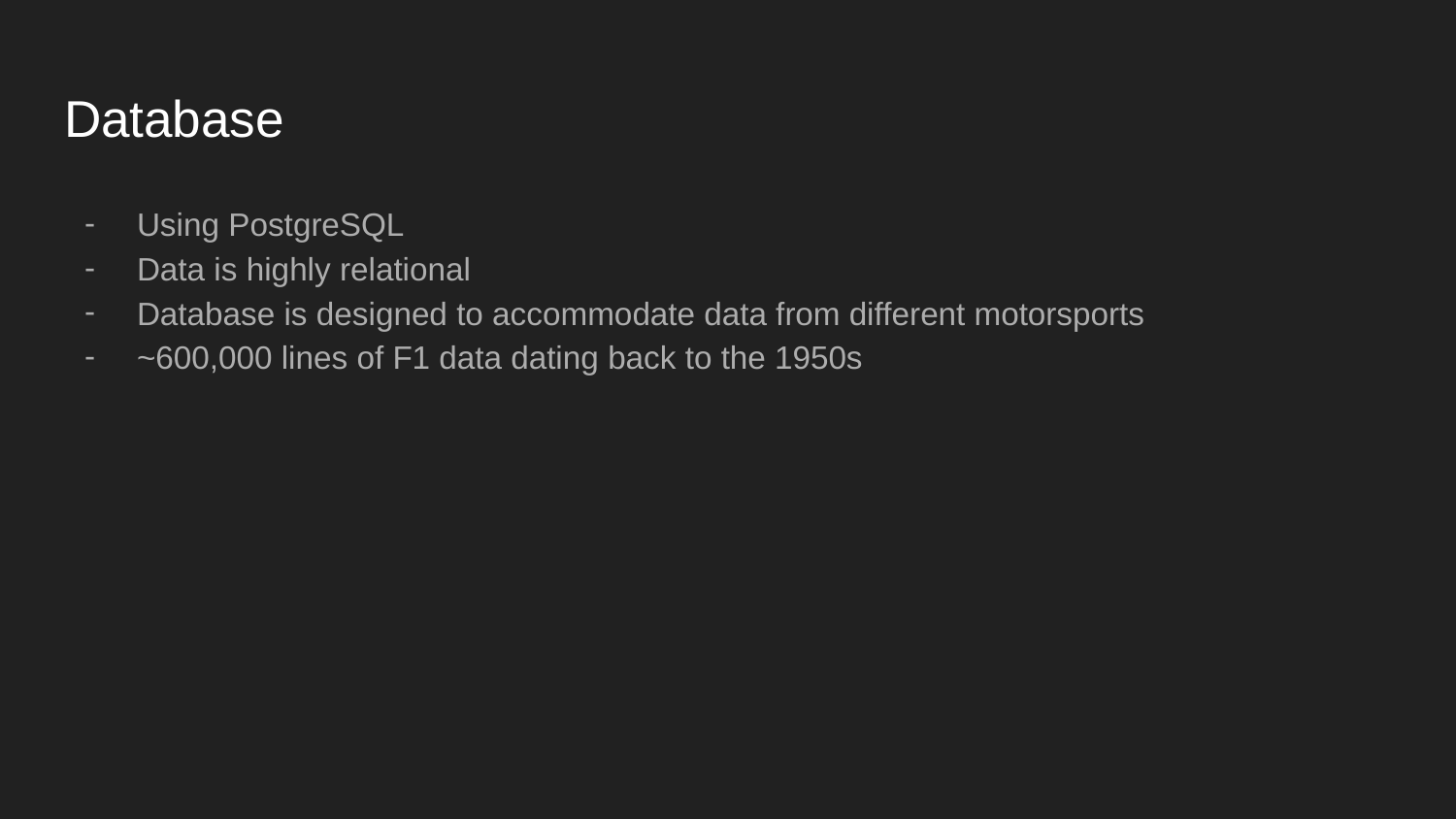

# Database
Using PostgreSQL
Data is highly relational
Database is designed to accommodate data from different motorsports
~600,000 lines of F1 data dating back to the 1950s